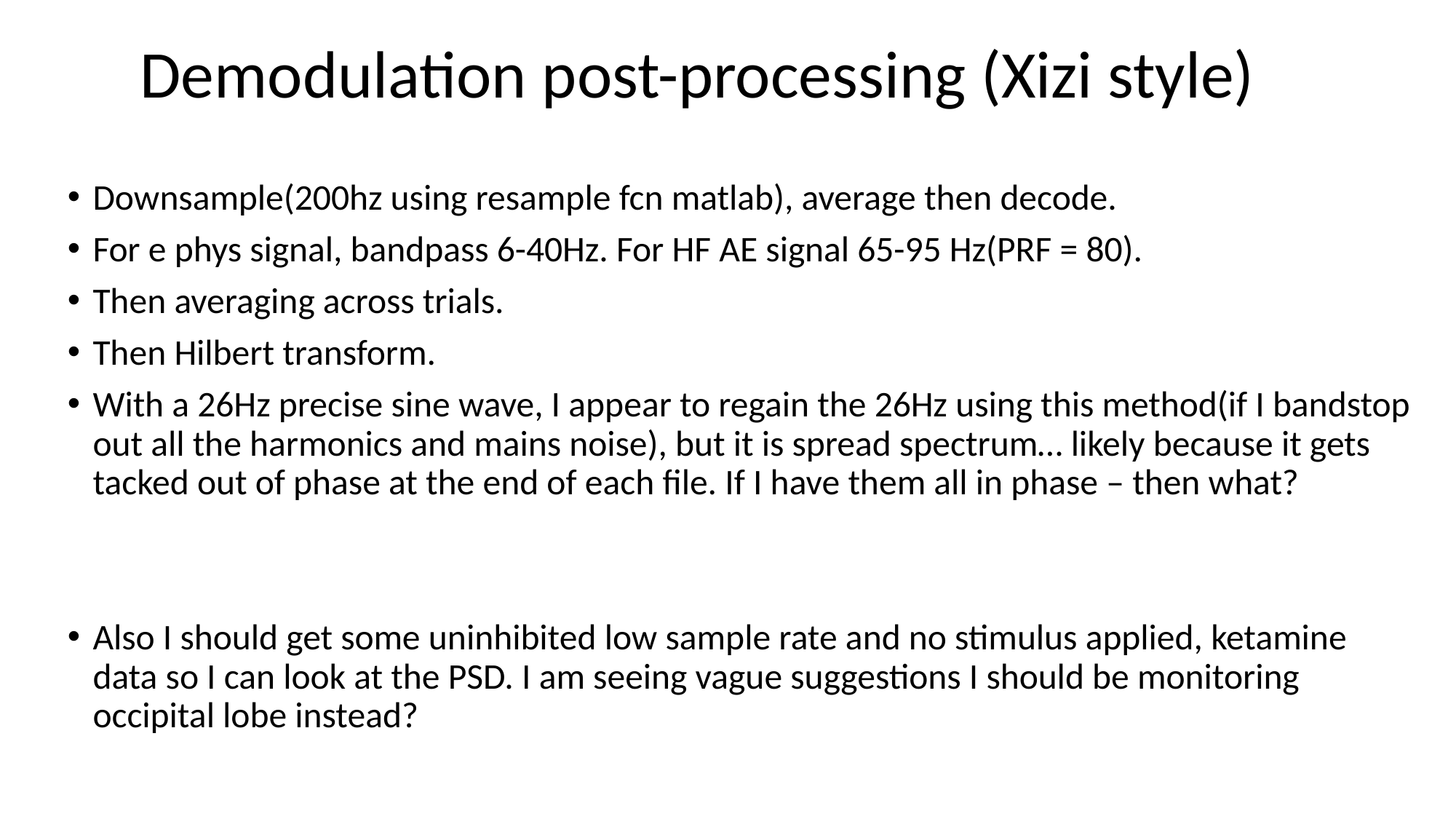

# Demodulation post-processing (Xizi style)
Downsample(200hz using resample fcn matlab), average then decode.
For e phys signal, bandpass 6-40Hz. For HF AE signal 65-95 Hz(PRF = 80).
Then averaging across trials.
Then Hilbert transform.
With a 26Hz precise sine wave, I appear to regain the 26Hz using this method(if I bandstop out all the harmonics and mains noise), but it is spread spectrum… likely because it gets tacked out of phase at the end of each file. If I have them all in phase – then what?

Also I should get some uninhibited low sample rate and no stimulus applied, ketamine data so I can look at the PSD. I am seeing vague suggestions I should be monitoring occipital lobe instead?